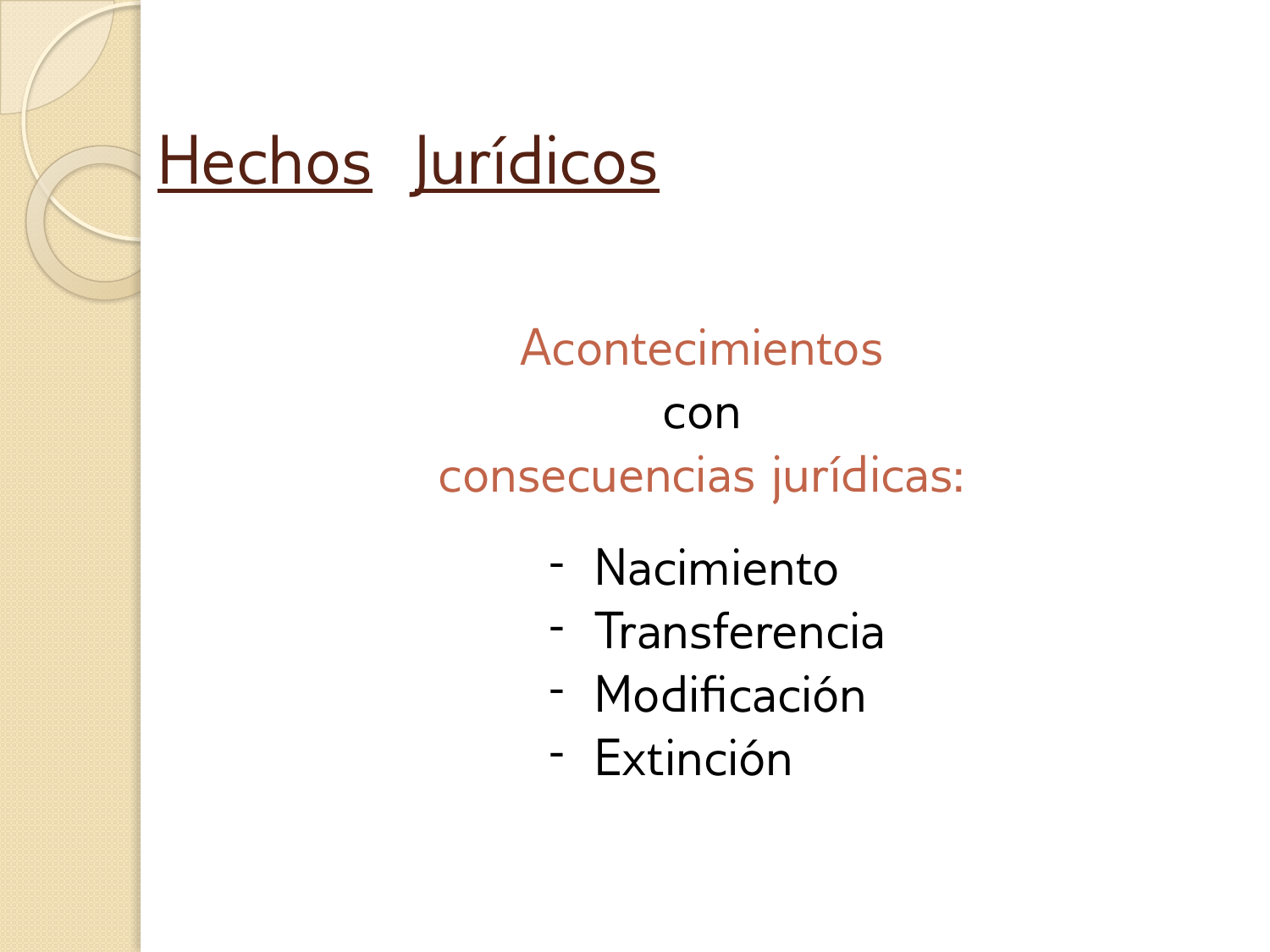

# Hechos  Jurídicos
Acontecimientos
con
consecuencias jurídicas:

Nacimiento
Transferencia
Modificación
Extinción